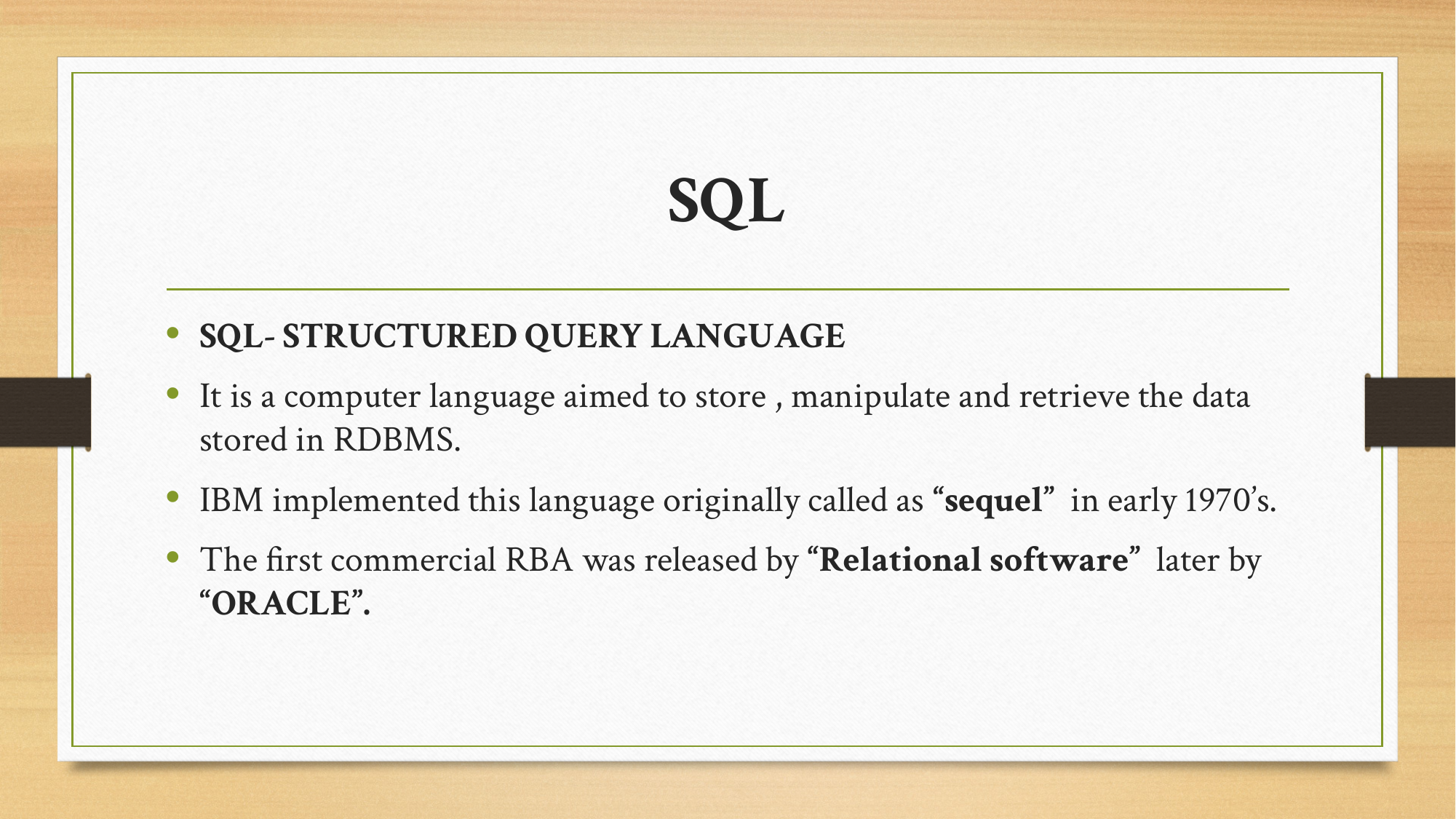

# SQL
SQL- STRUCTURED QUERY LANGUAGE
It is a computer language aimed to store , manipulate and retrieve the data stored in RDBMS.
IBM implemented this language originally called as “sequel”  in early 1970’s.
The first commercial RBA was released by “Relational software”  later by “ORACLE”.